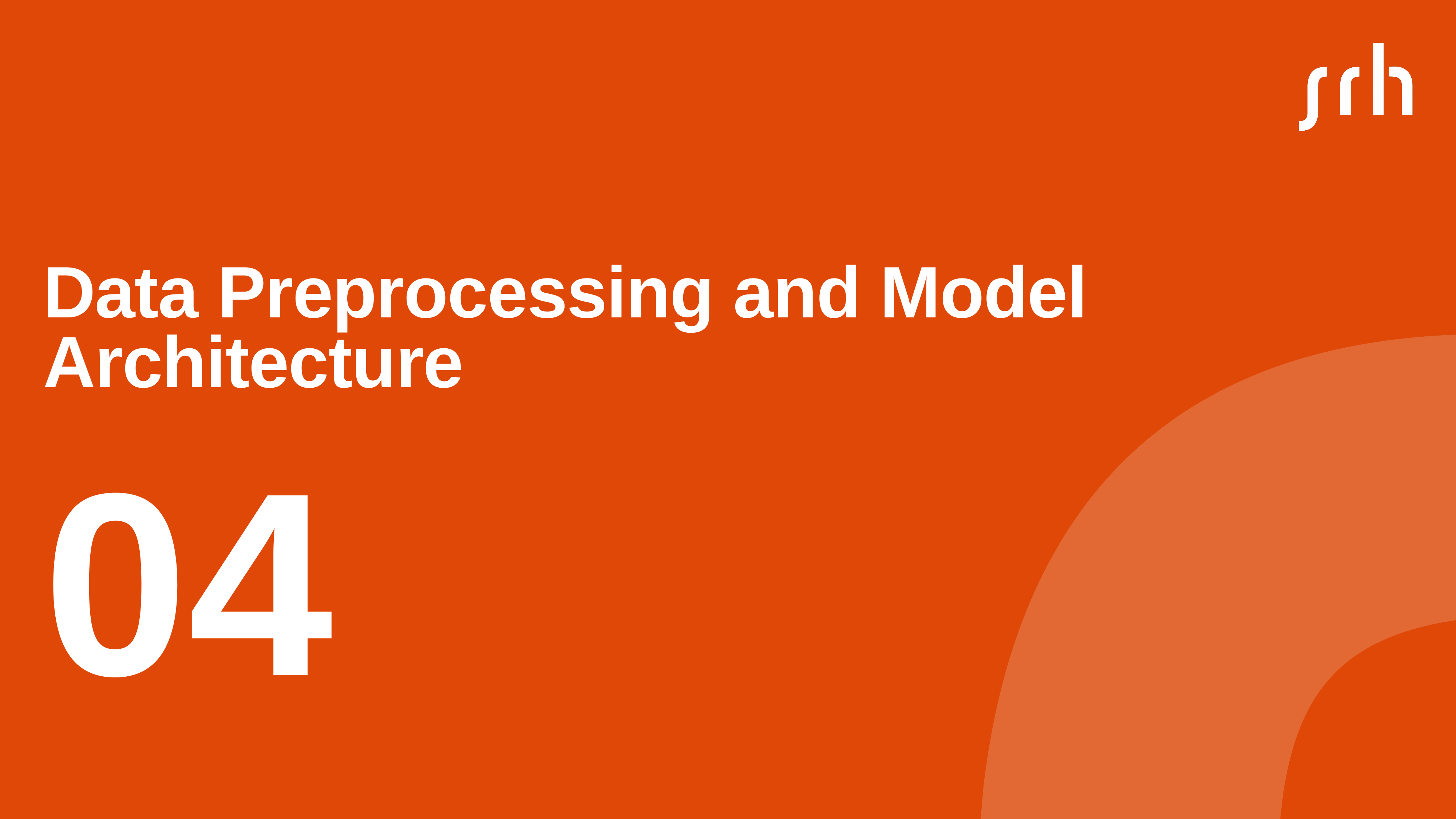

# Data Preprocessing and Model Architecture
04
9